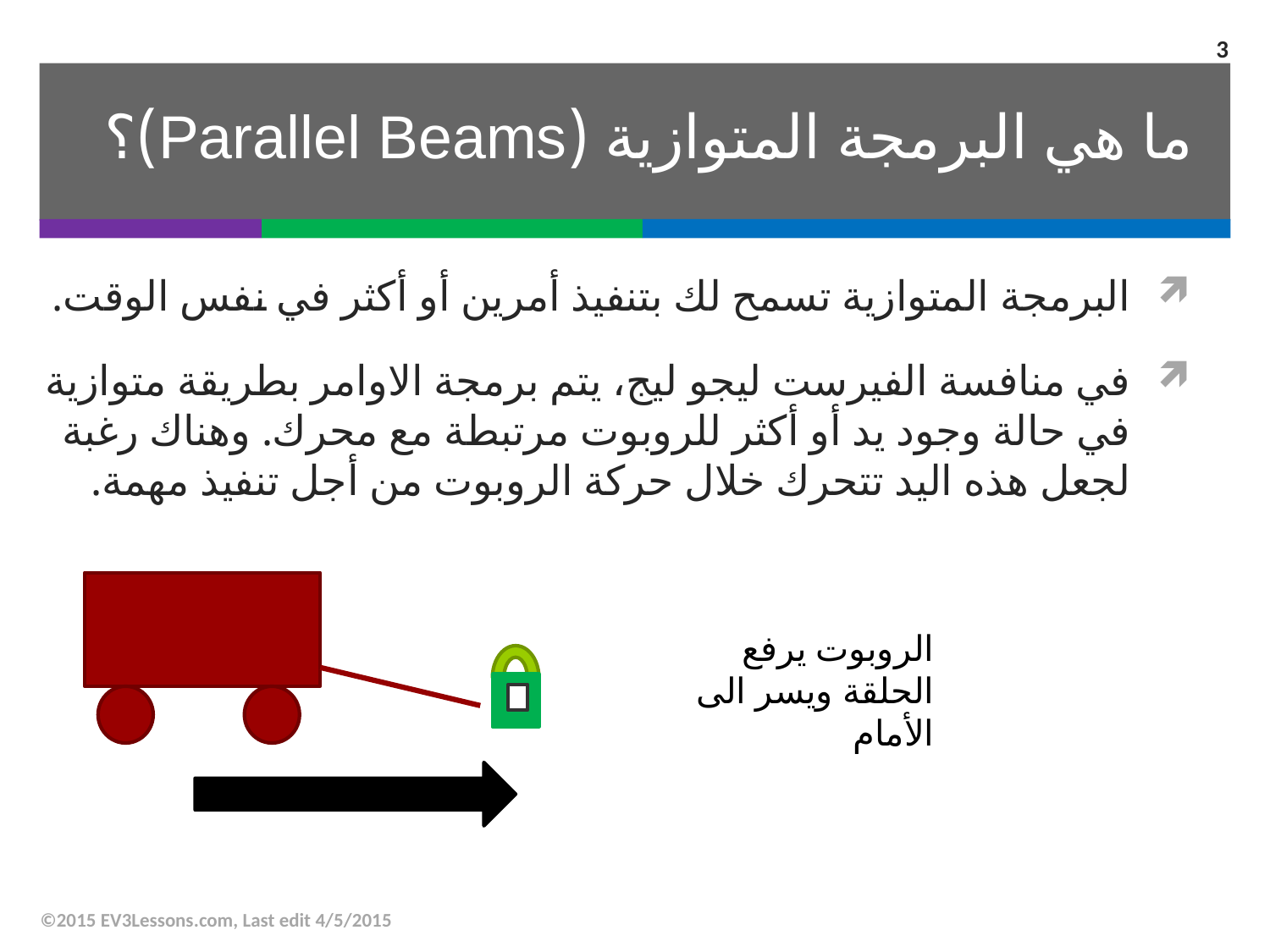

3
# ما هي البرمجة المتوازية (Parallel Beams)؟
البرمجة المتوازية تسمح لك بتنفيذ أمرين أو أكثر في نفس الوقت.
في منافسة الفيرست ليجو ليج، يتم برمجة الاوامر بطريقة متوازية في حالة وجود يد أو أكثر للروبوت مرتبطة مع محرك. وهناك رغبة لجعل هذه اليد تتحرك خلال حركة الروبوت من أجل تنفيذ مهمة.

الروبوت يرفع الحلقة ويسر الى الأمام

©2015 EV3Lessons.com, Last edit 4/5/2015